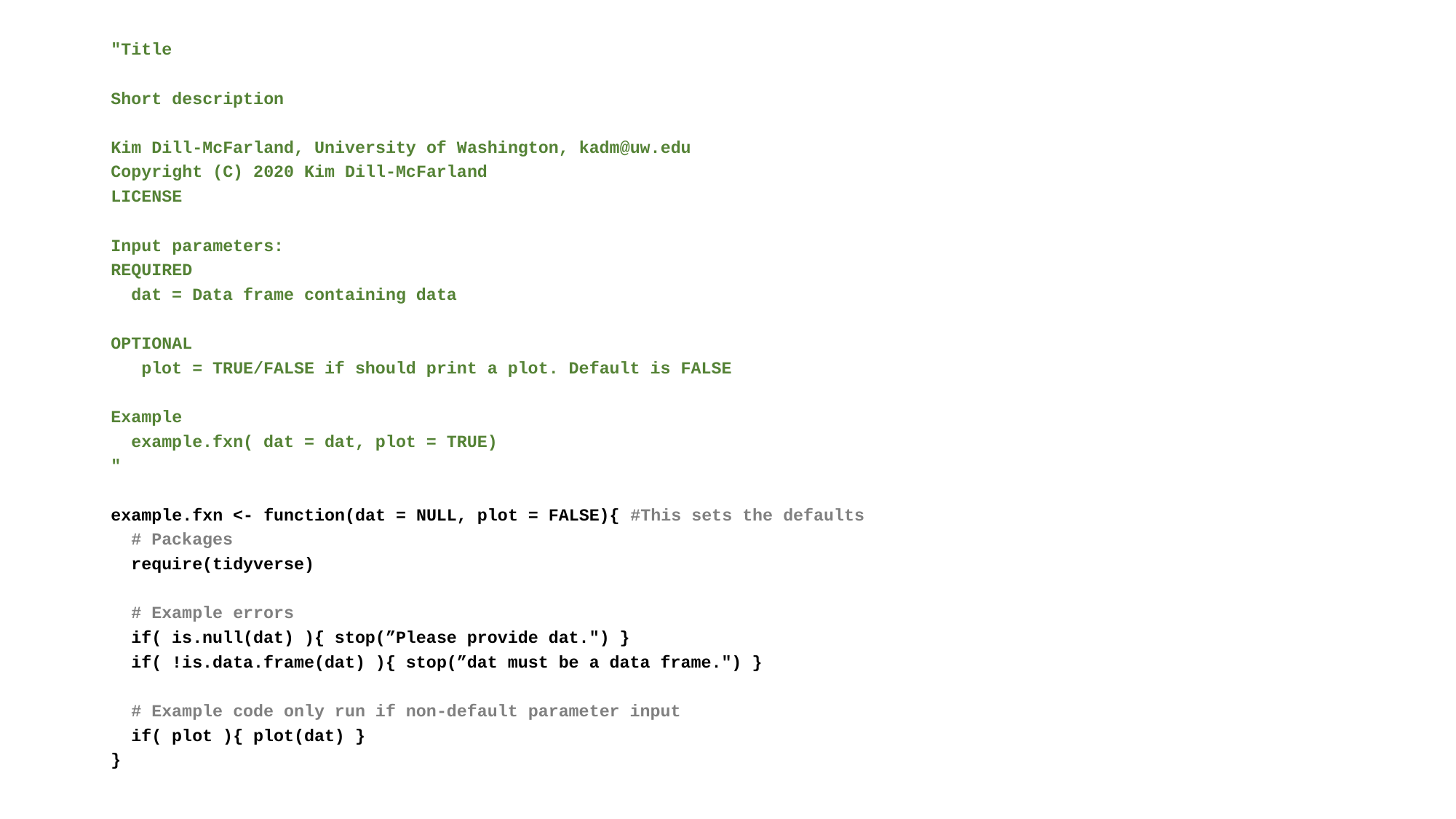

"Title

Short description

Kim Dill-McFarland, University of Washington, kadm@uw.edu
Copyright (C) 2020 Kim Dill-McFarland
LICENSE

Input parameters:
REQUIRED
  dat = Data frame containing data

OPTIONAL
   plot = TRUE/FALSE if should print a plot. Default is FALSE

Example
  example.fxn( dat = dat, plot = TRUE)
"

example.fxn <- function(dat = NULL, plot = FALSE){ #This sets the defaults
  # Packages
  require(tidyverse)

  # Example errors
  if( is.null(dat) ){ stop(”Please provide dat.") }
  if( !is.data.frame(dat) ){ stop(”dat must be a data frame.") }

  # Example code only run if non-default parameter input
  if( plot ){ plot(dat) }
}